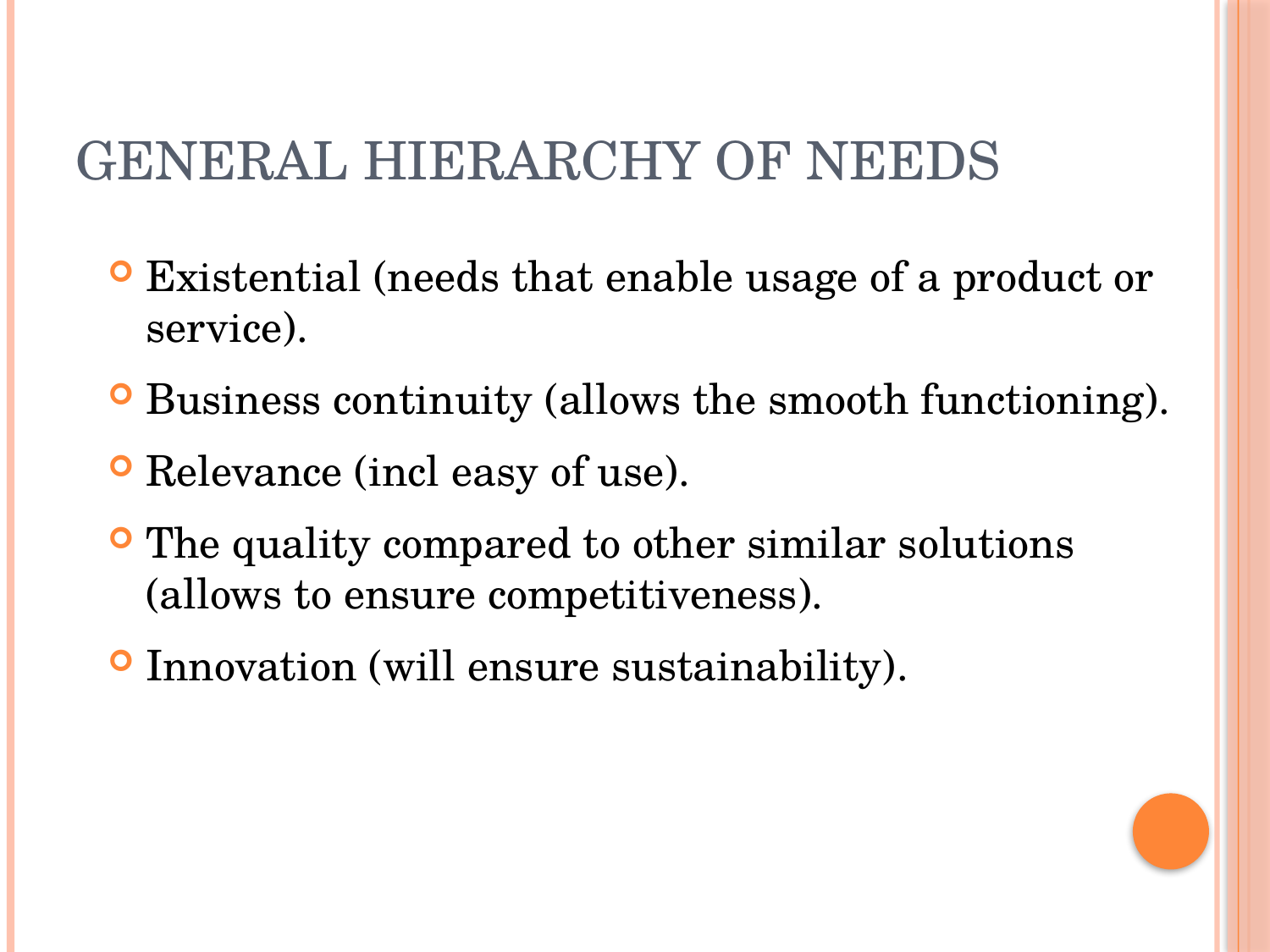

# General hierarchy of needs
Existential (needs that enable usage of a product or service).
Business continuity (allows the smooth functioning).
Relevance (incl easy of use).
The quality compared to other similar solutions (allows to ensure competitiveness).
Innovation (will ensure sustainability).